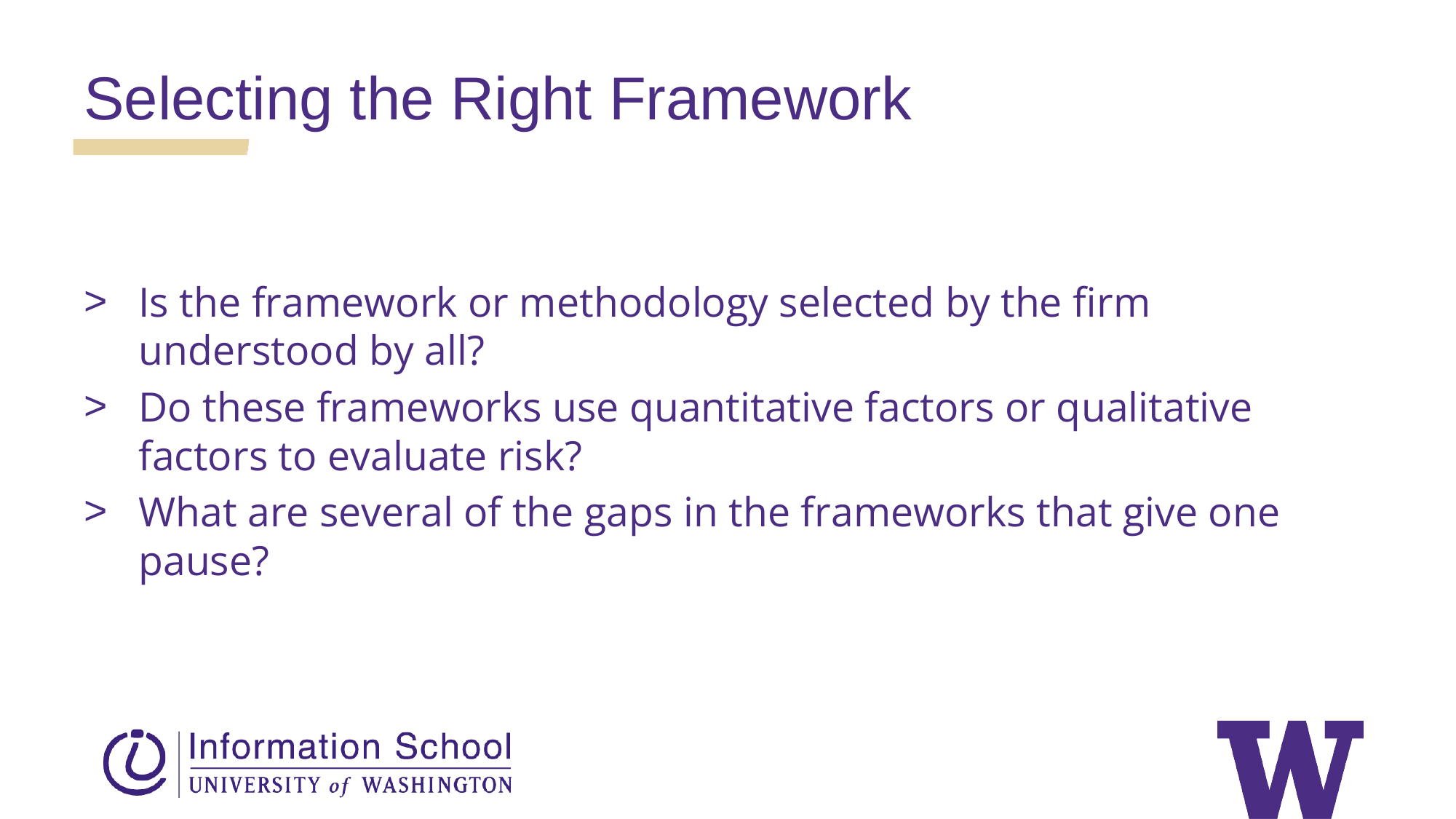

Selecting the Right Framework
Is the framework or methodology selected by the firm understood by all?
Do these frameworks use quantitative factors or qualitative factors to evaluate risk?
What are several of the gaps in the frameworks that give one pause?